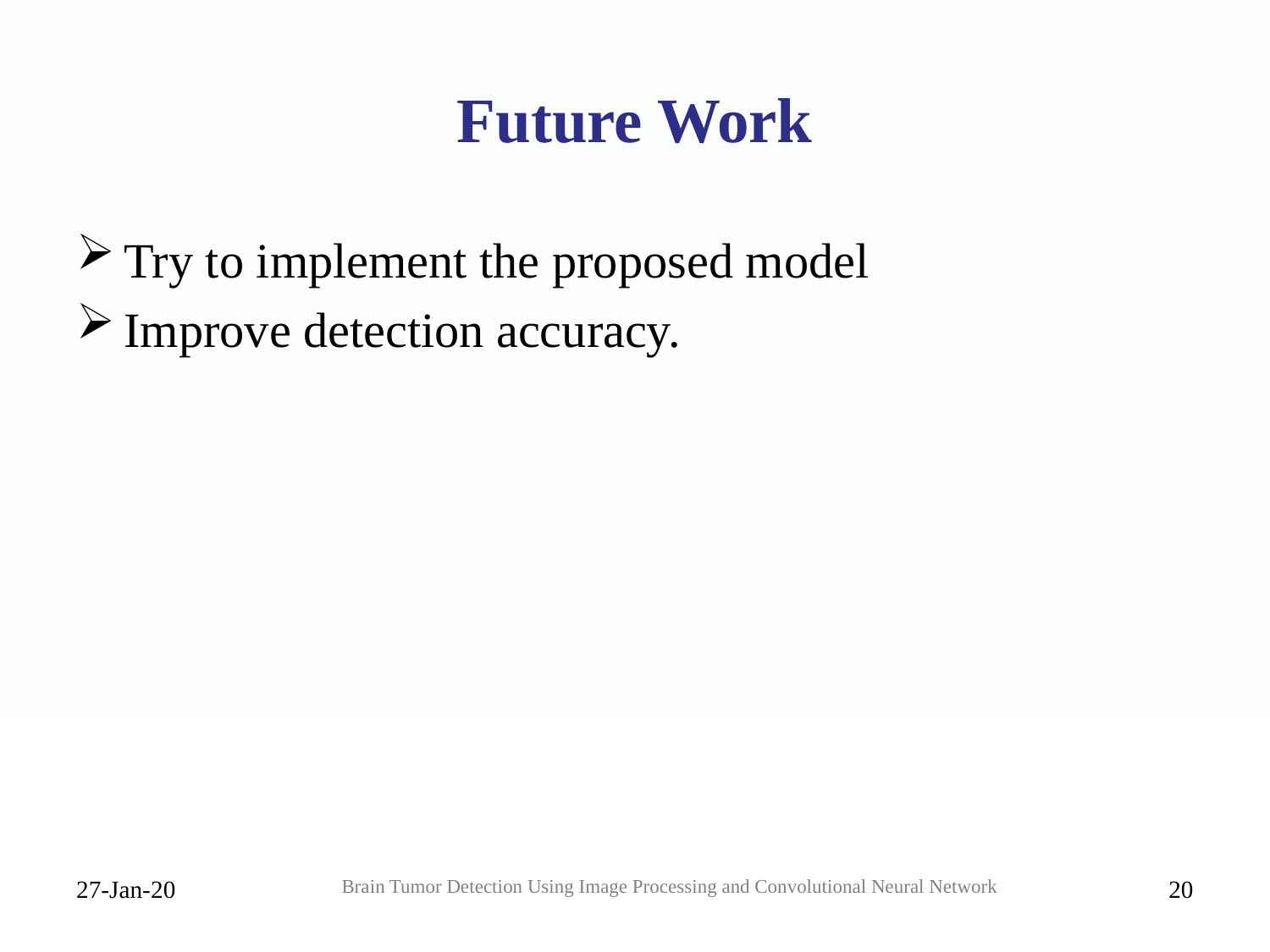

# Future Work
Try to implement the proposed model
Improve detection accuracy.

27-Jan-20
Brain Tumor Detection Using Image Processing and Convolutional Neural Network

20